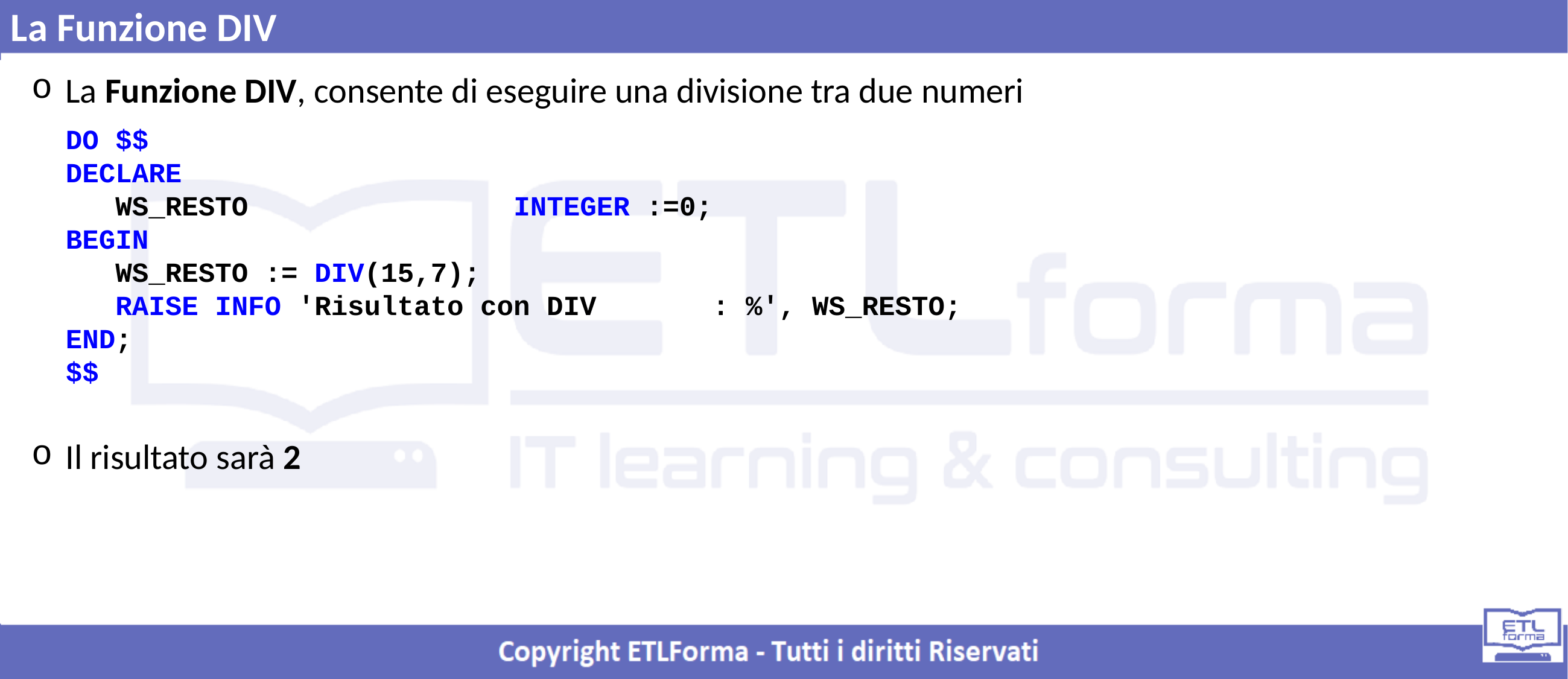

La Funzione DIV
La Funzione DIV, consente di eseguire una divisione tra due numeri

Il risultato sarà 2
DO $$
DECLARE
   WS_RESTO                INTEGER :=0;
BEGIN
   WS_RESTO := DIV(15,7);
   RAISE INFO 'Risultato con DIV       : %', WS_RESTO;
END;
$$